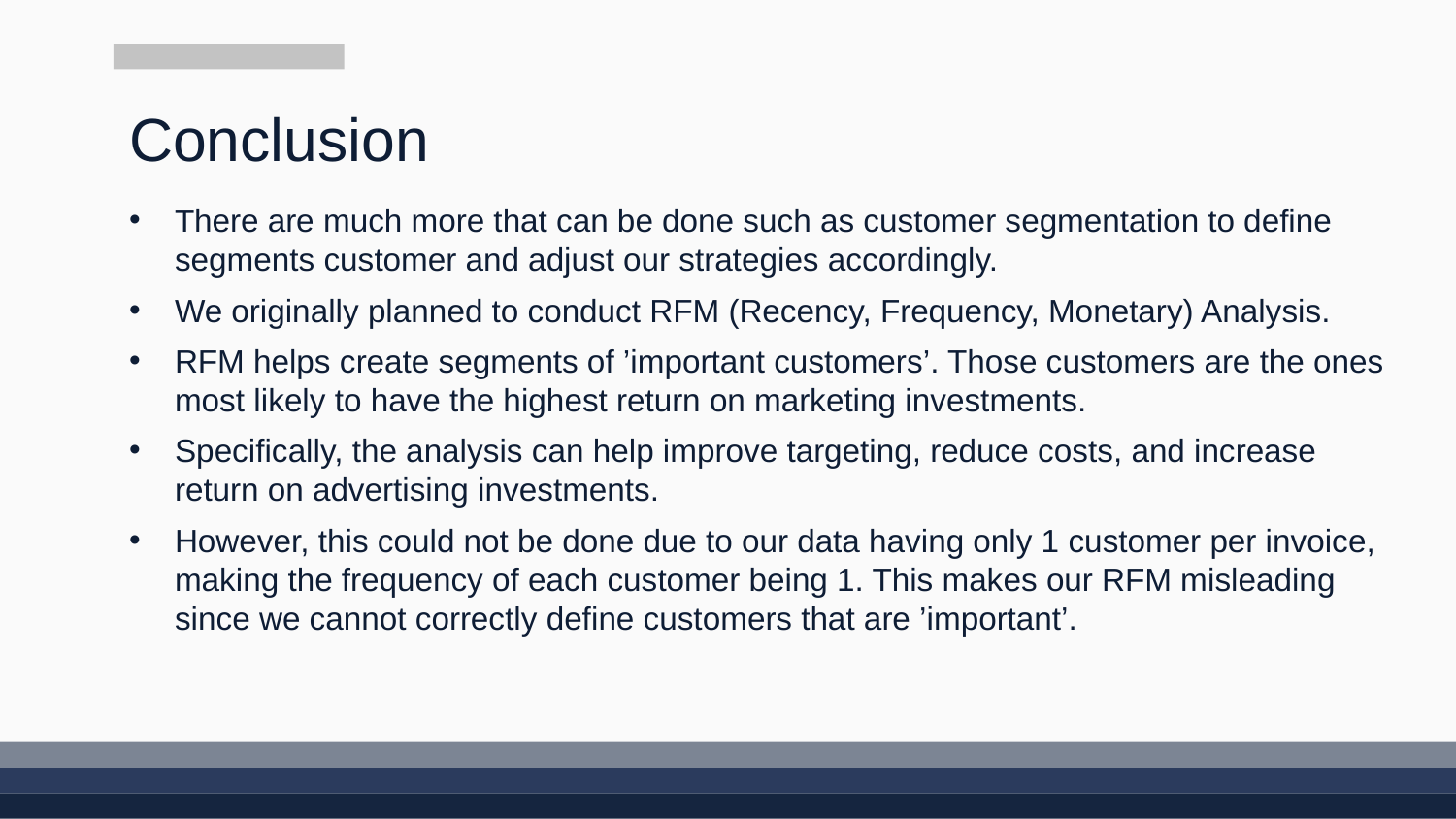

# Conclusion

There are much more that can be done such as customer segmentation to define segments customer and adjust our strategies accordingly.
We originally planned to conduct RFM (Recency, Frequency, Monetary) Analysis.
RFM helps create segments of ’important customers’. Those customers are the ones most likely to have the highest return on marketing investments.
Specifically, the analysis can help improve targeting, reduce costs, and increase return on advertising investments.
However, this could not be done due to our data having only 1 customer per invoice, making the frequency of each customer being 1. This makes our RFM misleading since we cannot correctly define customers that are ’important’.